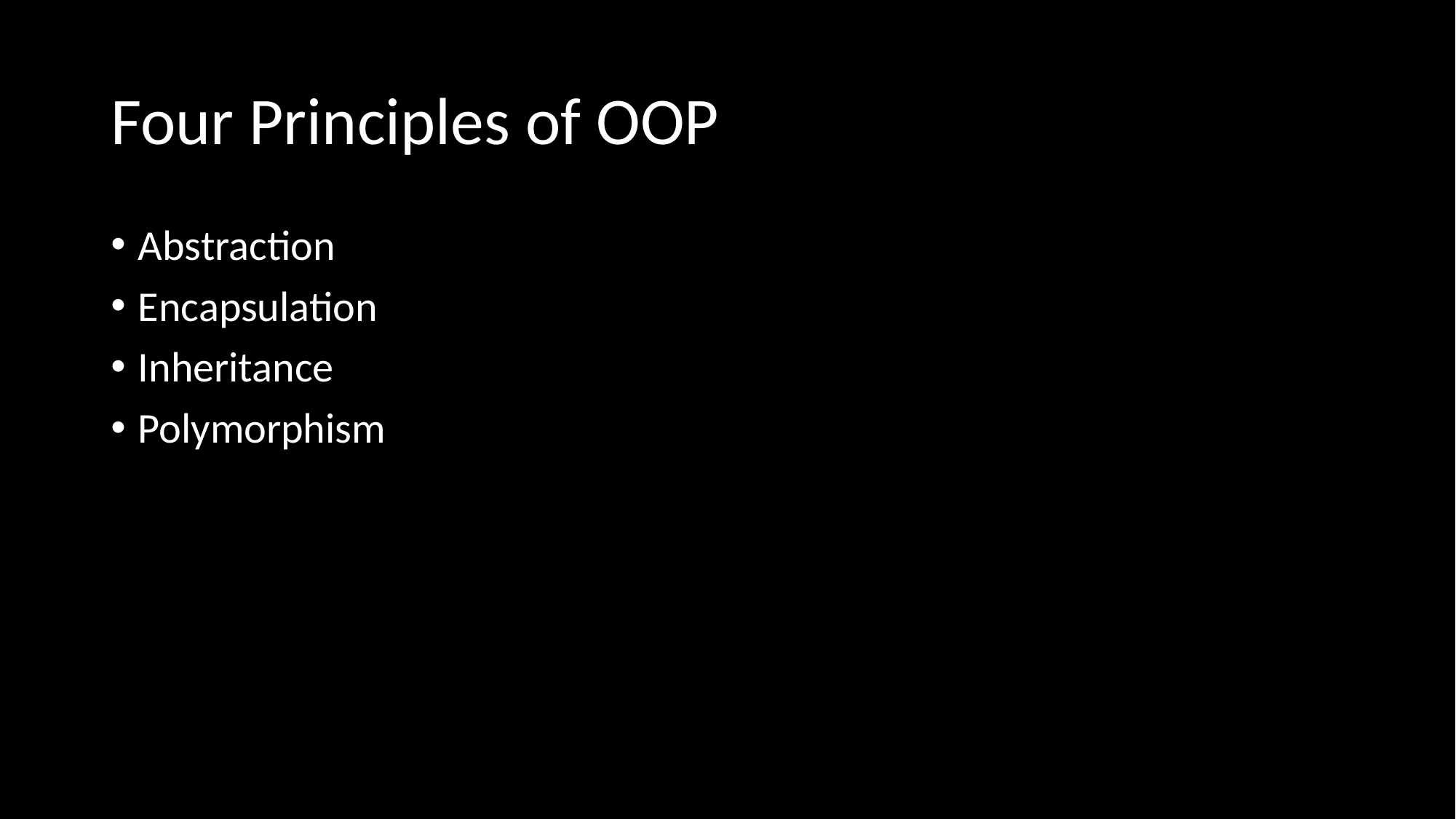

# Four Principles of OOP
Abstraction
Encapsulation
Inheritance
Polymorphism